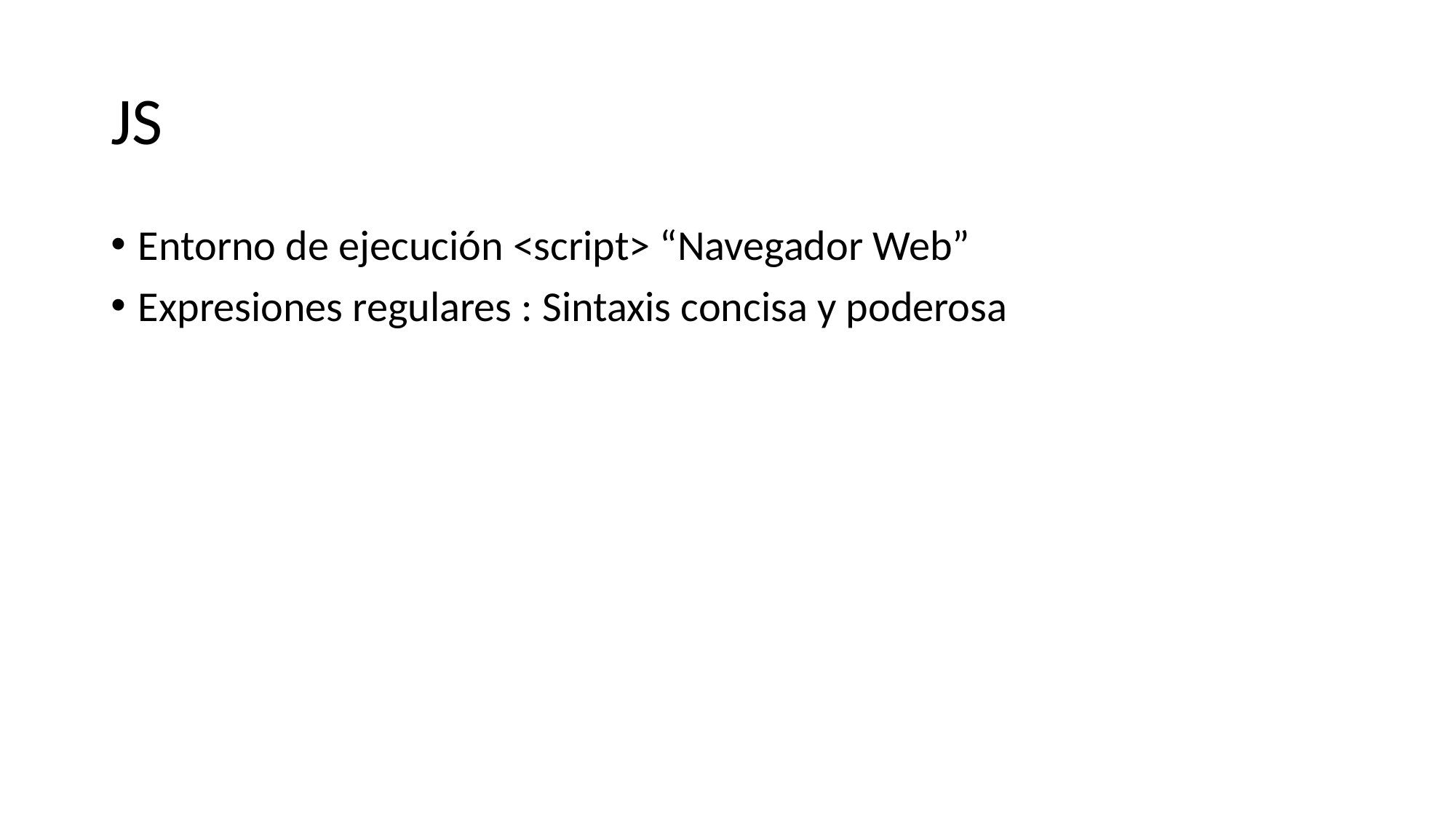

# JS
Entorno de ejecución <script> “Navegador Web”
Expresiones regulares : Sintaxis concisa y poderosa